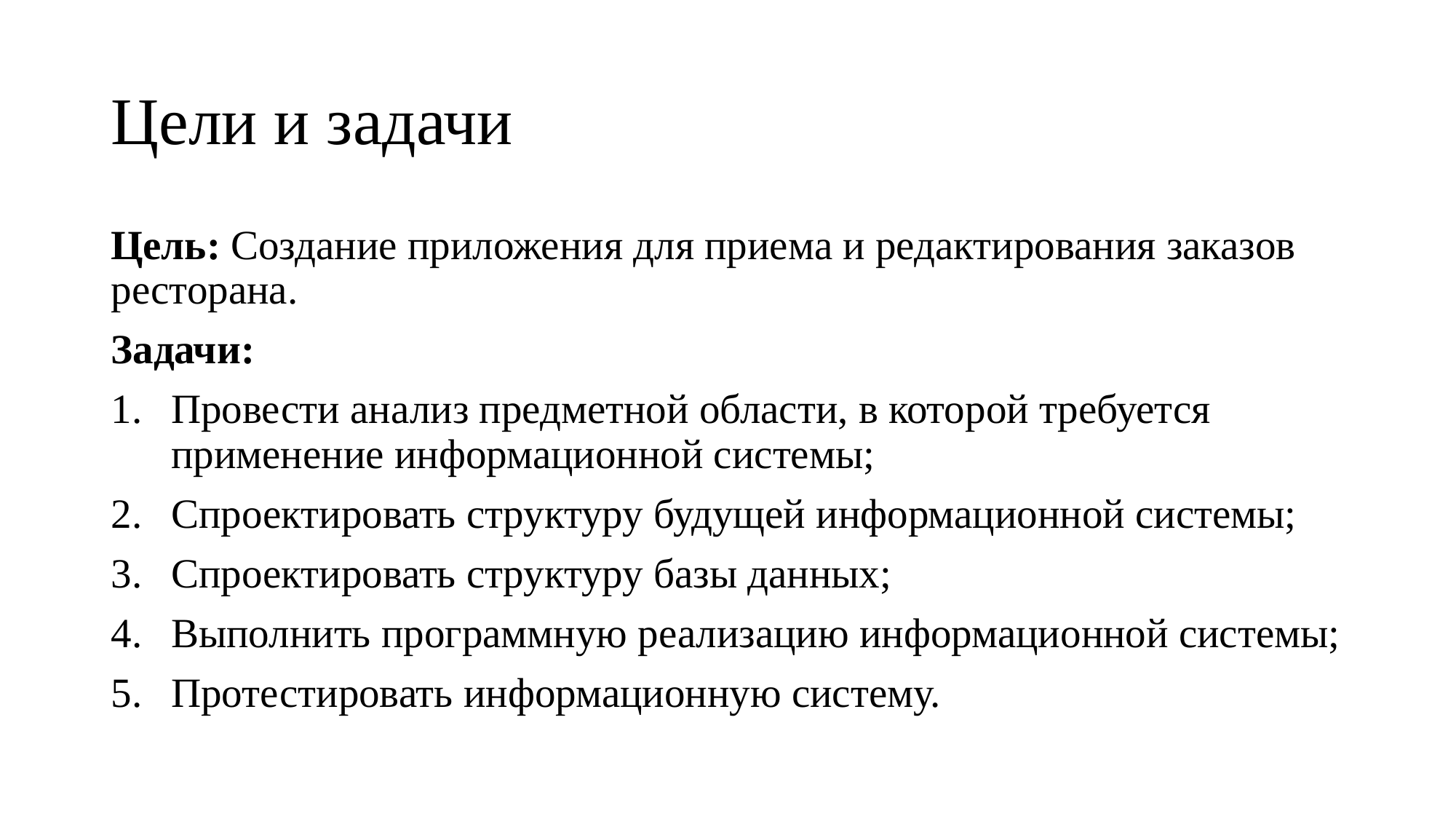

# Цели и задачи
Цель: Создание приложения для приема и редактирования заказов ресторана.
Задачи:
Провести анализ предметной области, в которой требуется применение информационной системы;
Спроектировать структуру будущей информационной системы;
Спроектировать структуру базы данных;
Выполнить программную реализацию информационной системы;
Протестировать информационную систему.